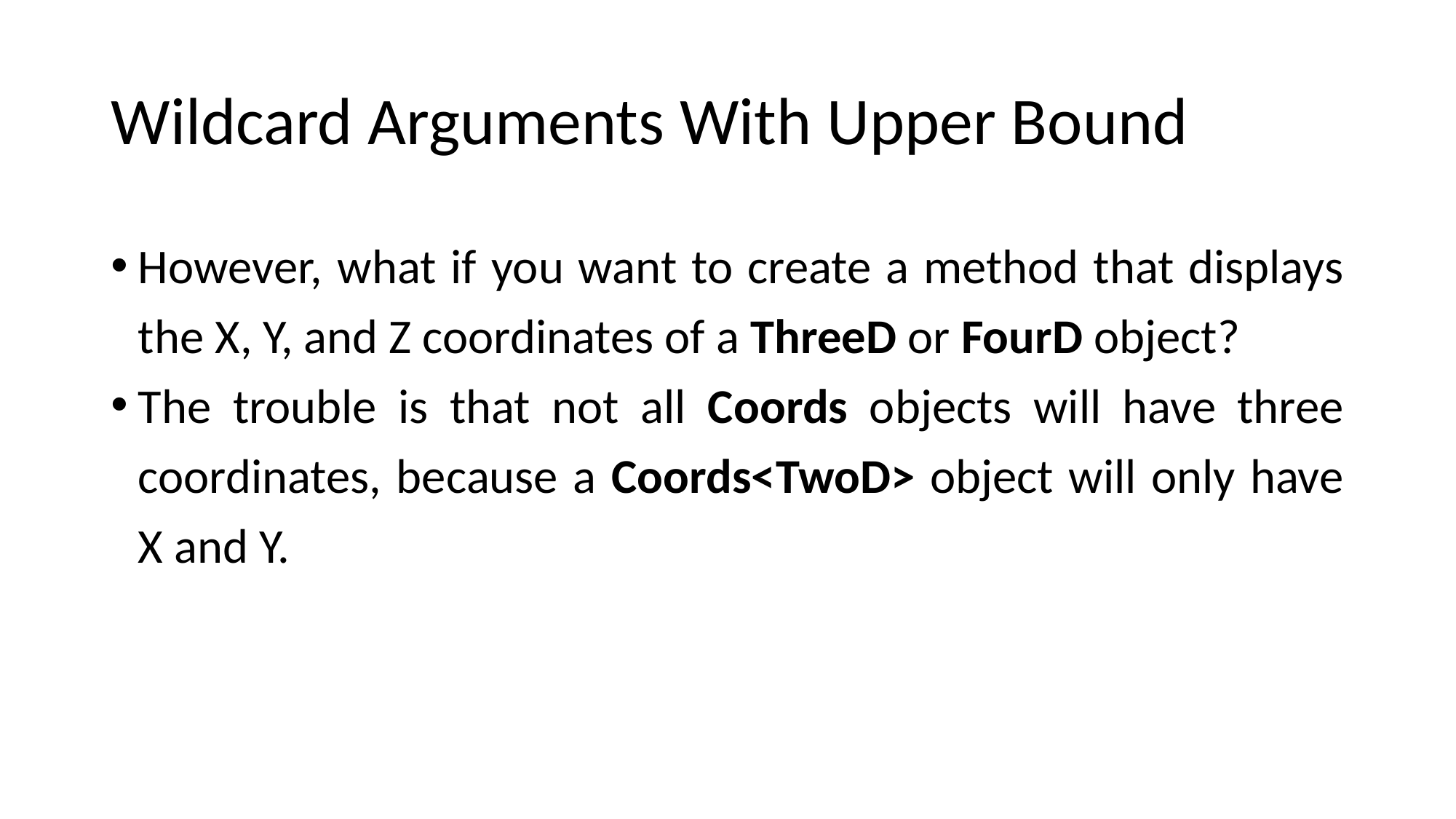

# Wildcard Arguments With Upper Bound
However, what if you want to create a method that displays the X, Y, and Z coordinates of a ThreeD or FourD object?
The trouble is that not all Coords objects will have three coordinates, because a Coords<TwoD> object will only have X and Y.